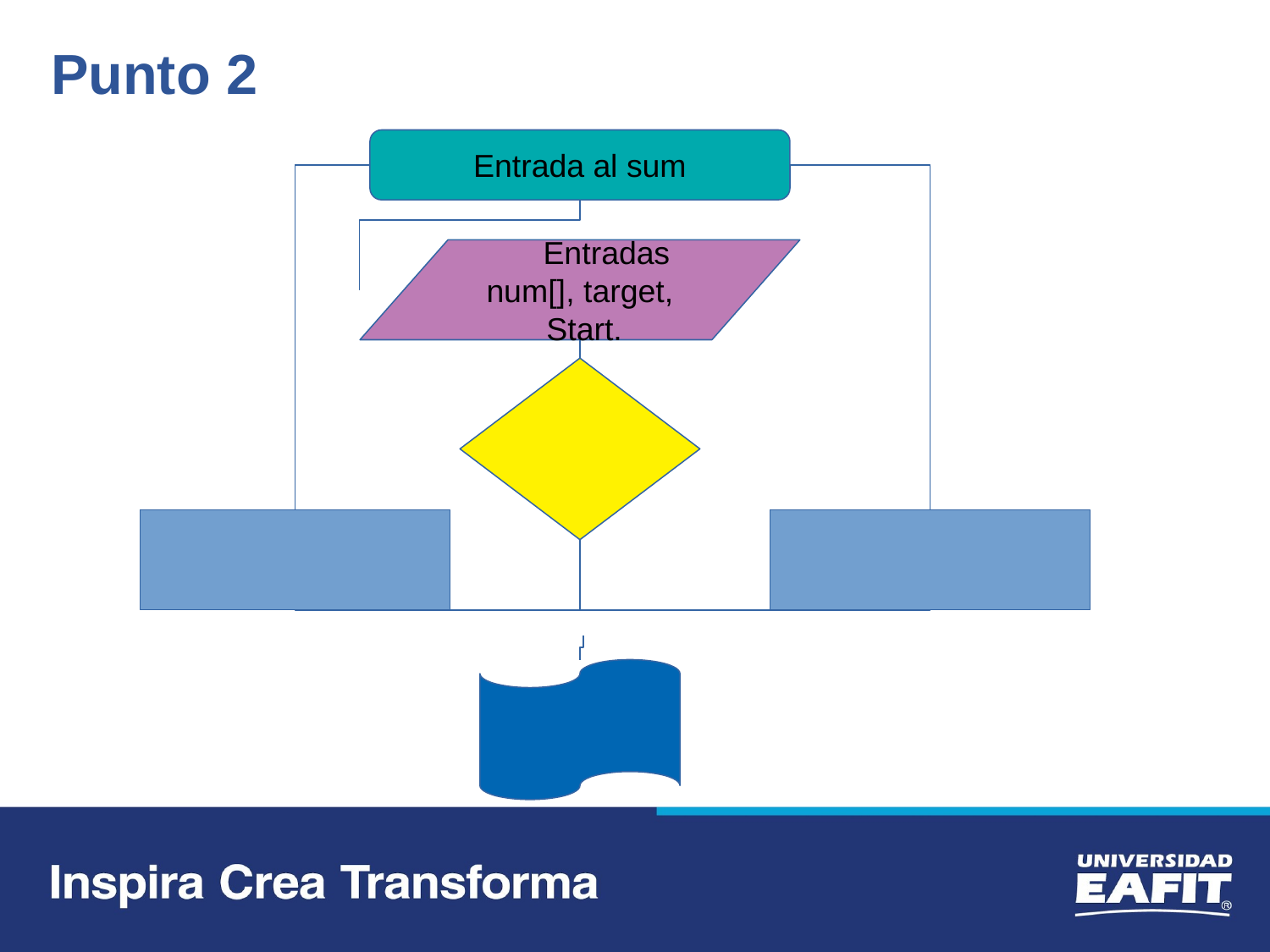

Punto 2
Entrada al sum
      Entradas num[], target,
 Start.